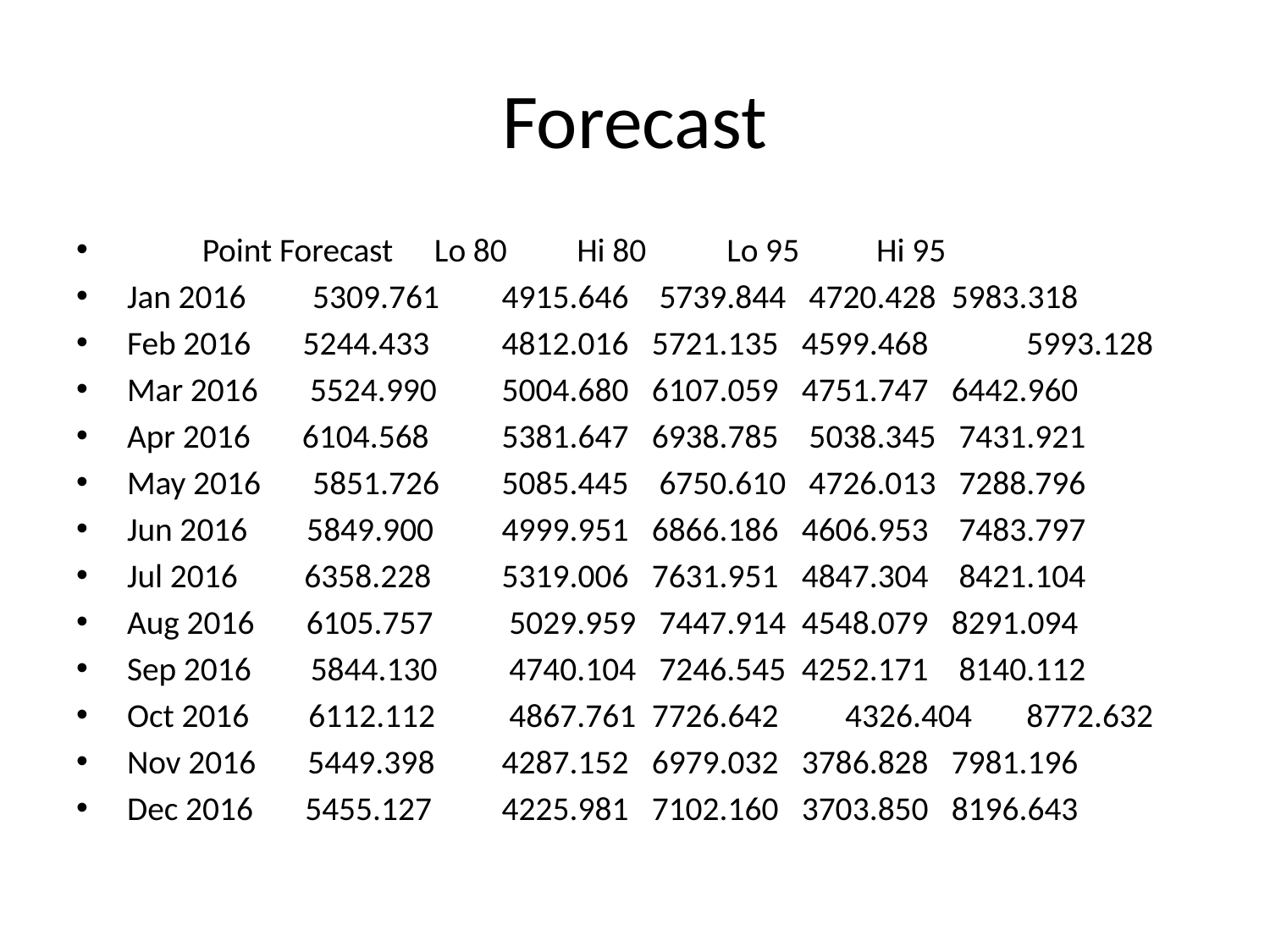

# Forecast
 		Point Forecast   	 Lo 80    		Hi 80    		Lo 95    		Hi 95
Jan 2016         5309.761 	4915.646		 5739.844	 4720.428 	5983.318
Feb 2016       5244.433 	4812.016 	5721.135 	4599.468	 	5993.128
Mar 2016       5524.990 	5004.680 	6107.059 	4751.747 	6442.960
Apr 2016       6104.568 	5381.647 	6938.785		 5038.345	 7431.921
May 2016       5851.726 	5085.445		 6750.610	 4726.013	 7288.796
Jun 2016        5849.900 	4999.951 	6866.186 	4606.953		 7483.797
Jul 2016         6358.228 	5319.006 	7631.951 	4847.304		 8421.104
Aug 2016       6105.757	 5029.959	 7447.914 	4548.079 	8291.094
Sep 2016        5844.130	 4740.104	 7246.545 	4252.171		 8140.112
Oct 2016        6112.112	 4867.761 	7726.642         4326.404 		8772.632
Nov 2016       5449.398 	4287.152 	6979.032 	3786.828 	7981.196
Dec 2016       5455.127 	4225.981 	7102.160 	3703.850 	8196.643